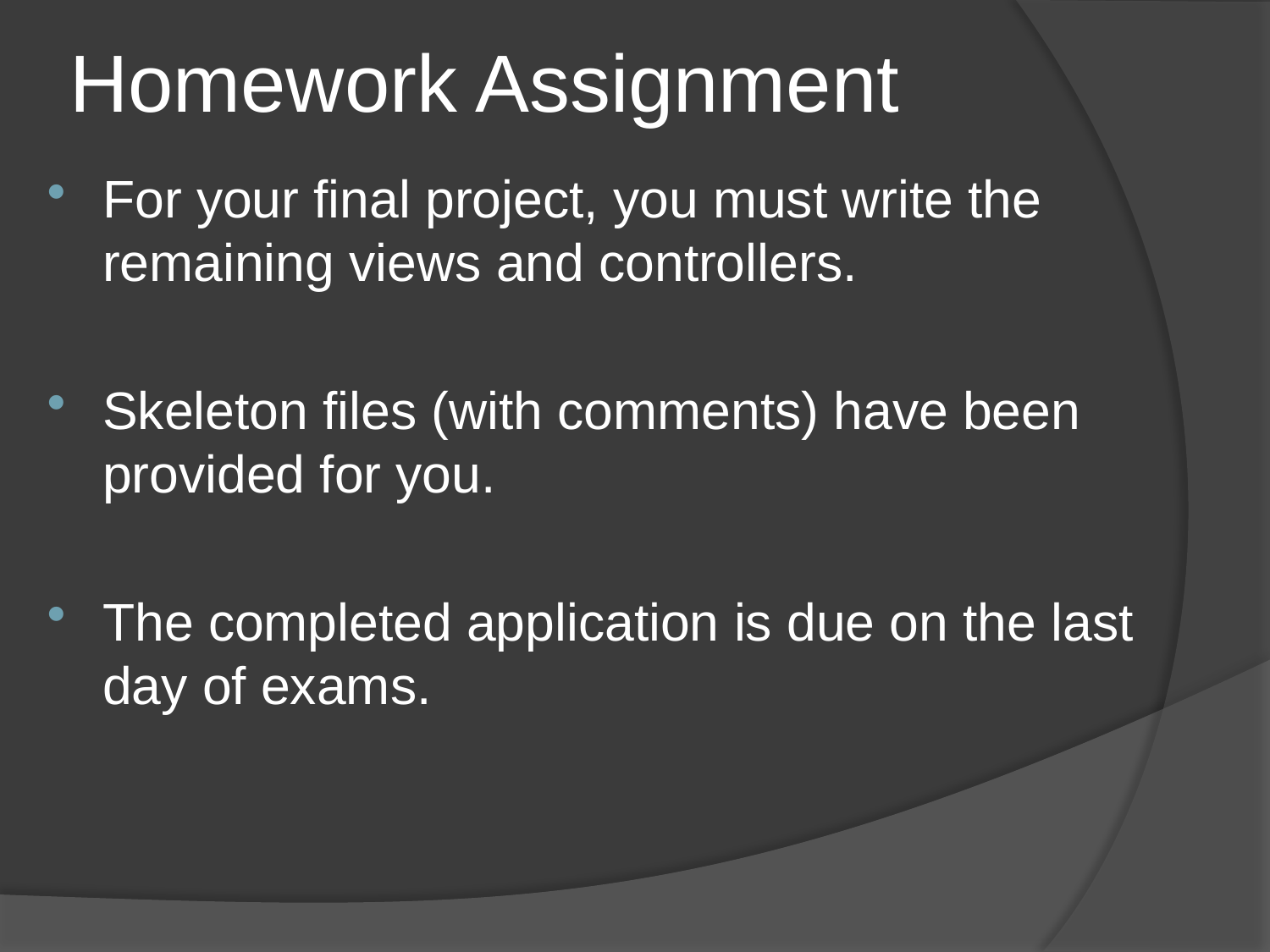

# Homework Assignment
For your final project, you must write the remaining views and controllers.

Skeleton files (with comments) have been provided for you.

The completed application is due on the last day of exams.